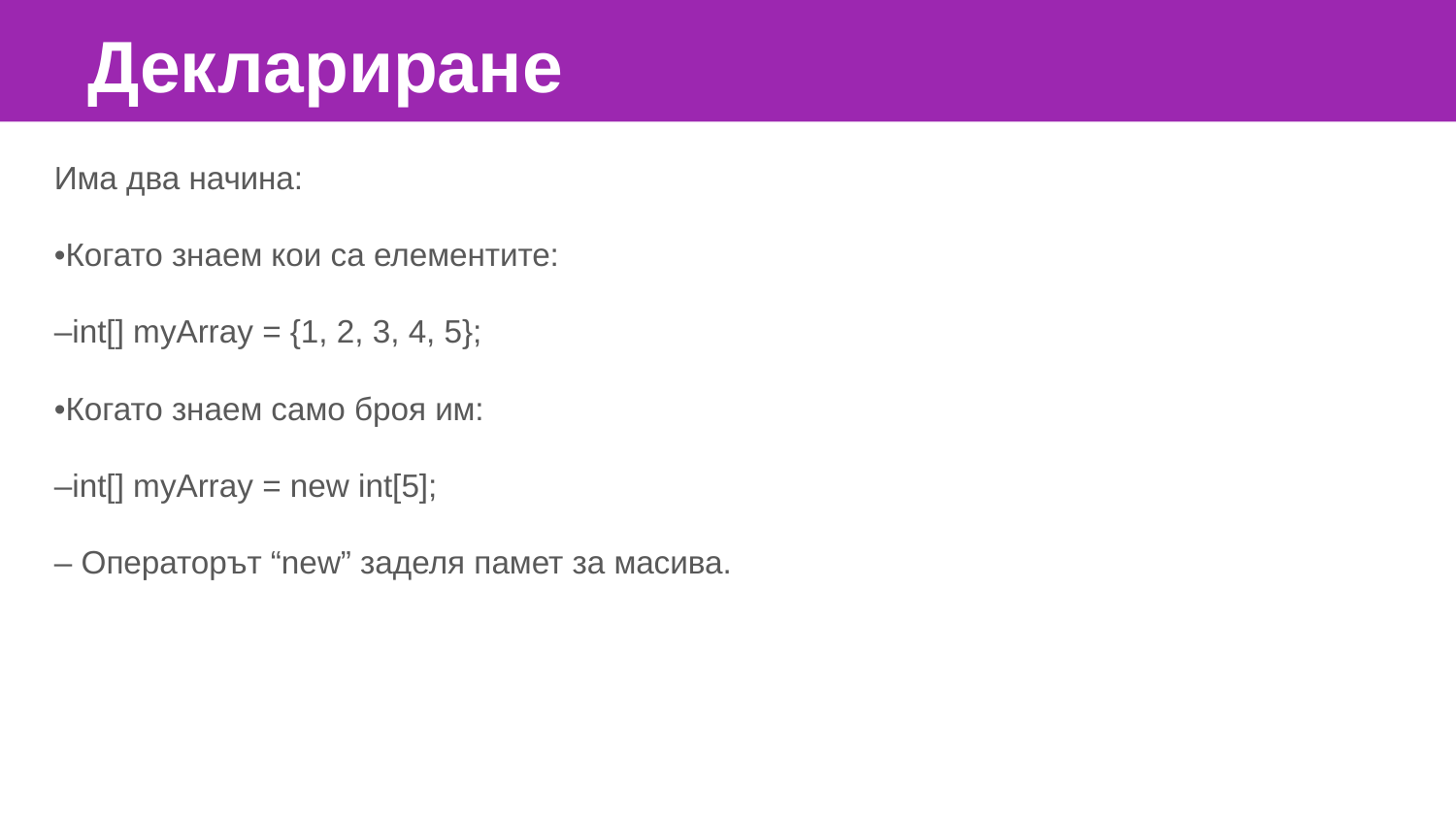

Деклариране

Има два начина:
•Когато знаем кои са елементите:
–int[] myArray = {1, 2, 3, 4, 5};
•Когато знаем само броя им:
–int[] myArray = new int[5];
– Операторът “new” заделя памет за масива.